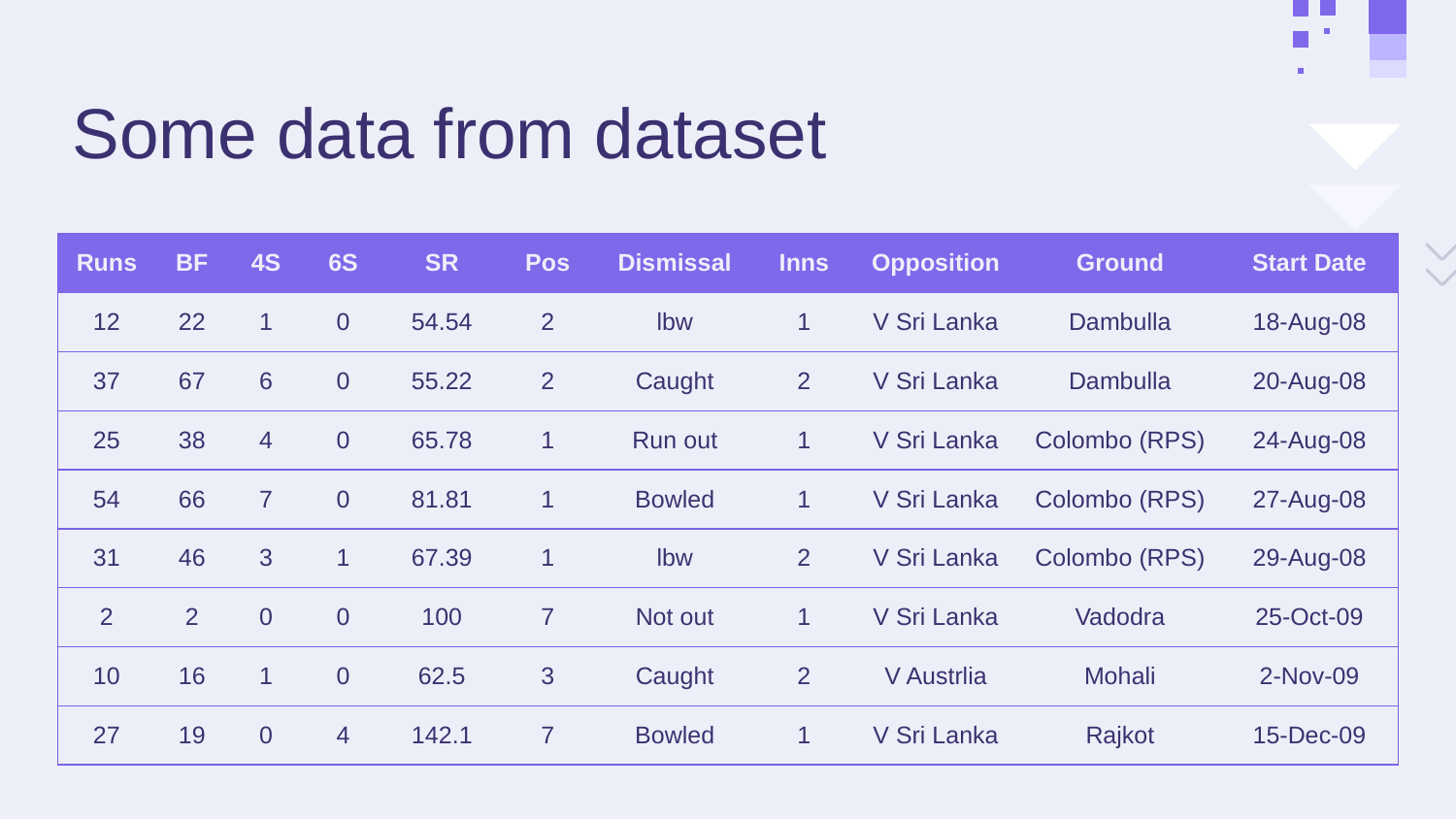

# Some data from dataset
| Runs | BF | 4S | 6S | SR | Pos | Dismissal | Inns | Opposition | Ground | Start Date |
| --- | --- | --- | --- | --- | --- | --- | --- | --- | --- | --- |
| 12 | 22 | 1 | 0 | 54.54 | 2 | lbw | 1 | V Sri Lanka | Dambulla | 18-Aug-08 |
| 37 | 67 | 6 | 0 | 55.22 | 2 | Caught | 2 | V Sri Lanka | Dambulla | 20-Aug-08 |
| 25 | 38 | 4 | 0 | 65.78 | 1 | Run out | 1 | V Sri Lanka | Colombo (RPS) | 24-Aug-08 |
| 54 | 66 | 7 | 0 | 81.81 | 1 | Bowled | 1 | V Sri Lanka | Colombo (RPS) | 27-Aug-08 |
| 31 | 46 | 3 | 1 | 67.39 | 1 | lbw | 2 | V Sri Lanka | Colombo (RPS) | 29-Aug-08 |
| 2 | 2 | 0 | 0 | 100 | 7 | Not out | 1 | V Sri Lanka | Vadodra | 25-Oct-09 |
| 10 | 16 | 1 | 0 | 62.5 | 3 | Caught | 2 | V Austrlia | Mohali | 2-Nov-09 |
| 27 | 19 | 0 | 4 | 142.1 | 7 | Bowled | 1 | V Sri Lanka | Rajkot | 15-Dec-09 |